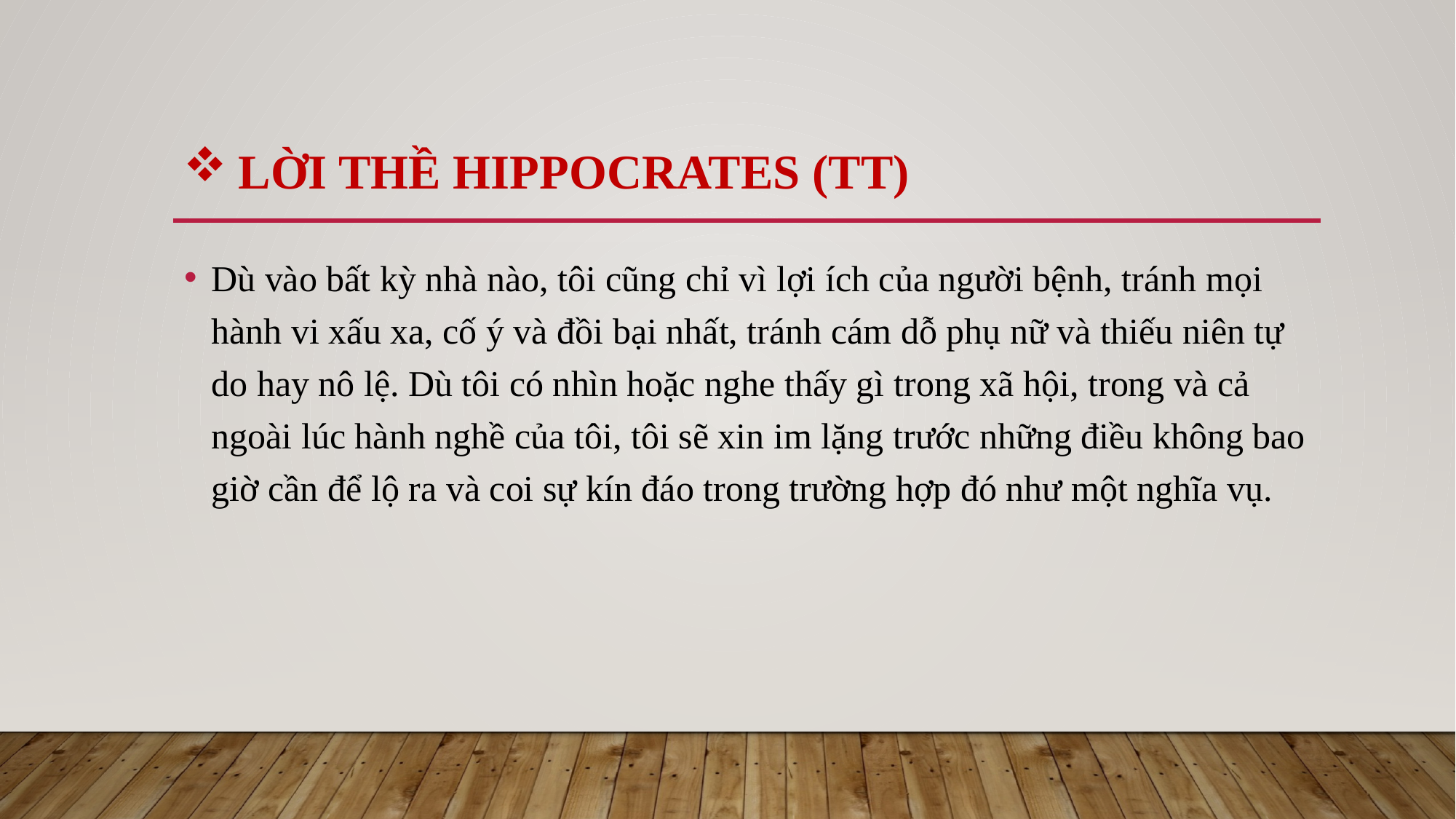

# Lời thề Hippocrates (tt)
Dù vào bất kỳ nhà nào, tôi cũng chỉ vì lợi ích của người bệnh, tránh mọi hành vi xấu xa, cố ý và đồi bại nhất, tránh cám dỗ phụ nữ và thiếu niên tự do hay nô lệ. Dù tôi có nhìn hoặc nghe thấy gì trong xã hội, trong và cả ngoài lúc hành nghề của tôi, tôi sẽ xin im lặng trước những điều không bao giờ cần để lộ ra và coi sự kín đáo trong trường hợp đó như một nghĩa vụ.